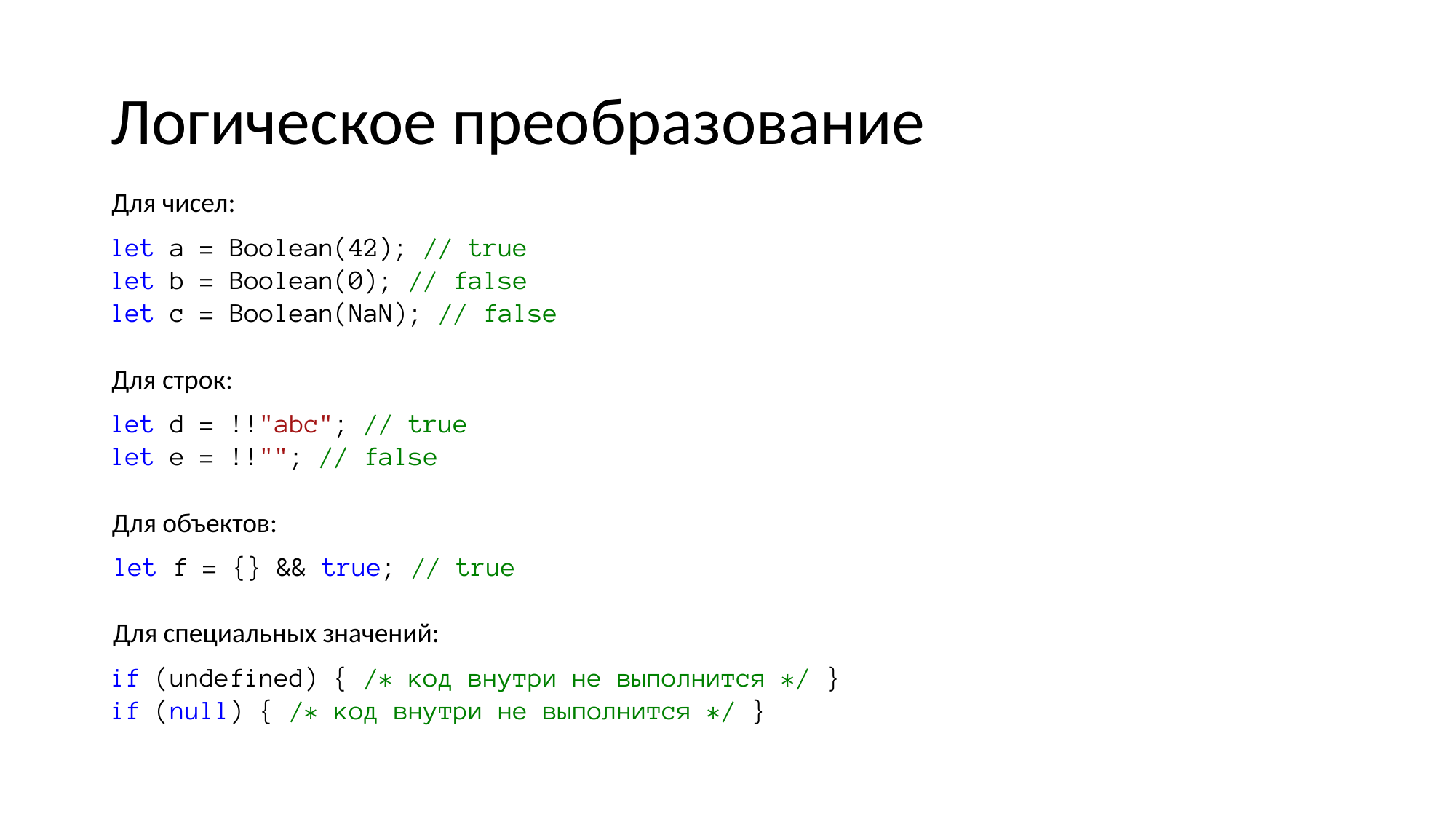

# Логическое преобразование
Для чисел:
let a = Boolean(42); // true
let b = Boolean(0); // false
let c = Boolean(NaN); // false
Для строк:
let d = !!"abc"; // true
let e = !!""; // false
Для объектов:
let f = {} && true; // true
Для специальных значений:
if (undefined) { /* код внутри не выполнится */ }
if (null) { /* код внутри не выполнится */ }